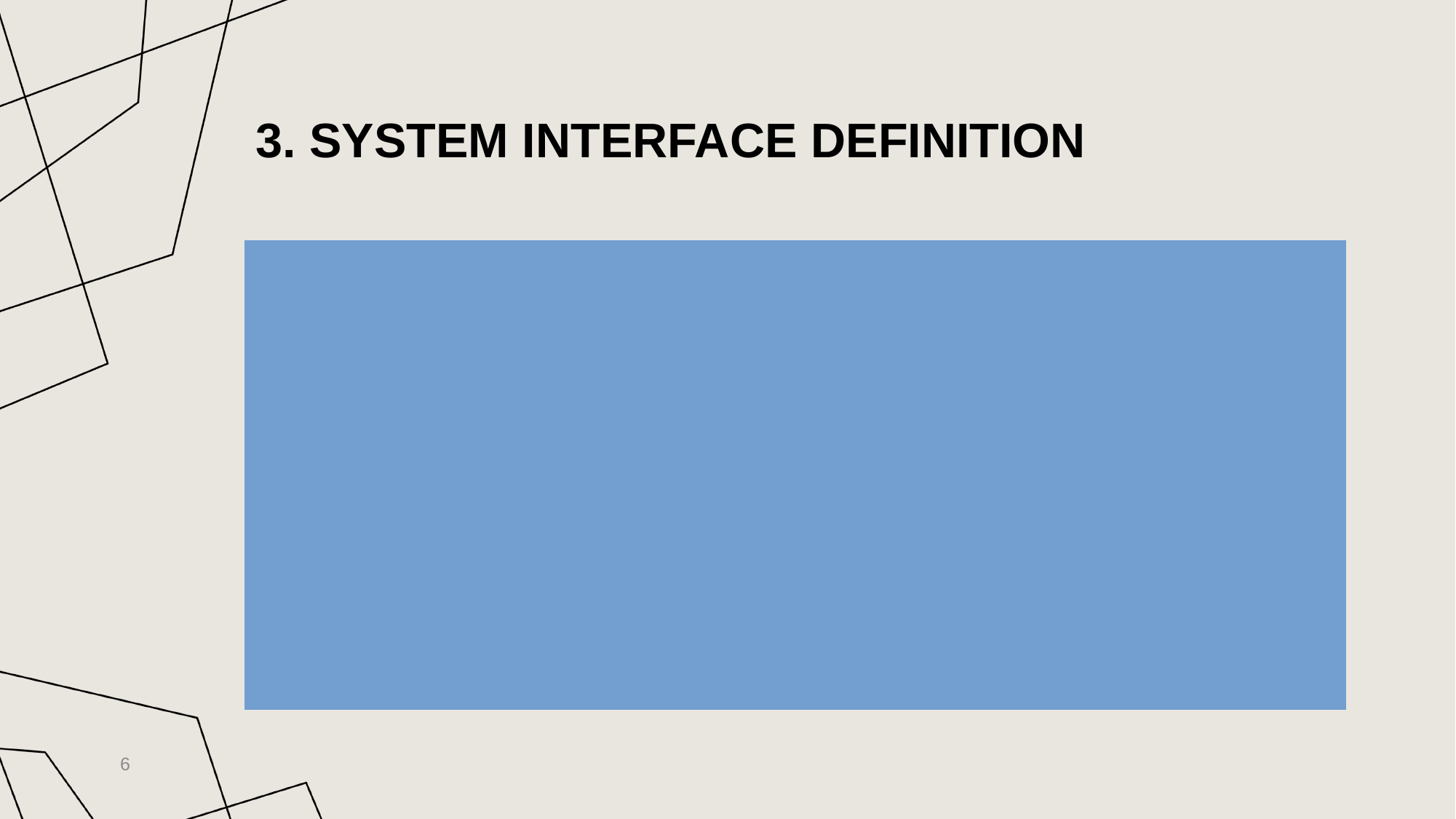

# 3. System Interface Definition
Subscribe order book (to exchange API)
Get trading pairs
Get order book
Get optimal trade route
Submit trade order (to exchange API)
6